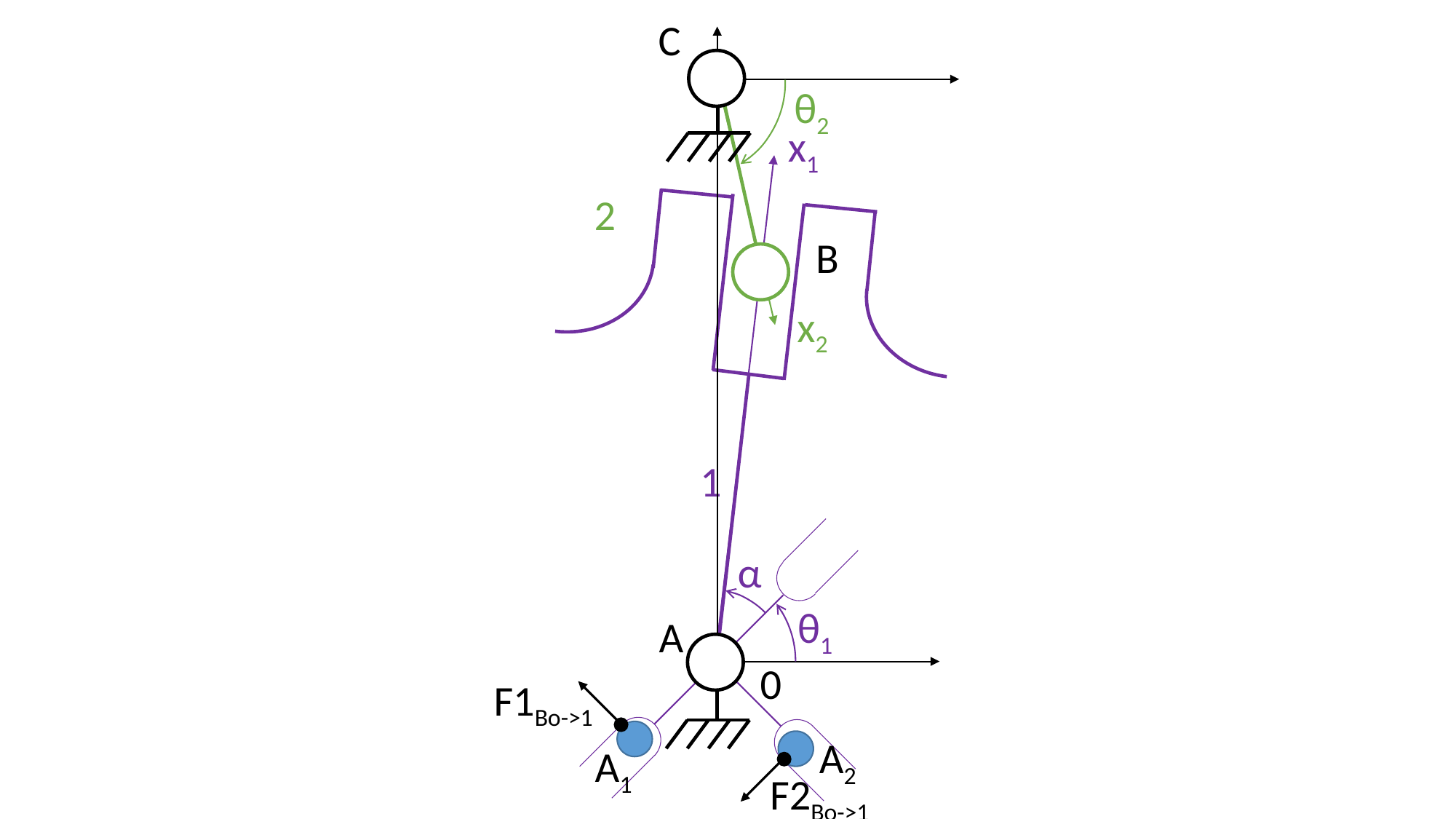

C

θ2
x1

2

B

x2
1
α

θ1
A

0
F1Bo->1

A2

A1

F2Bo->1